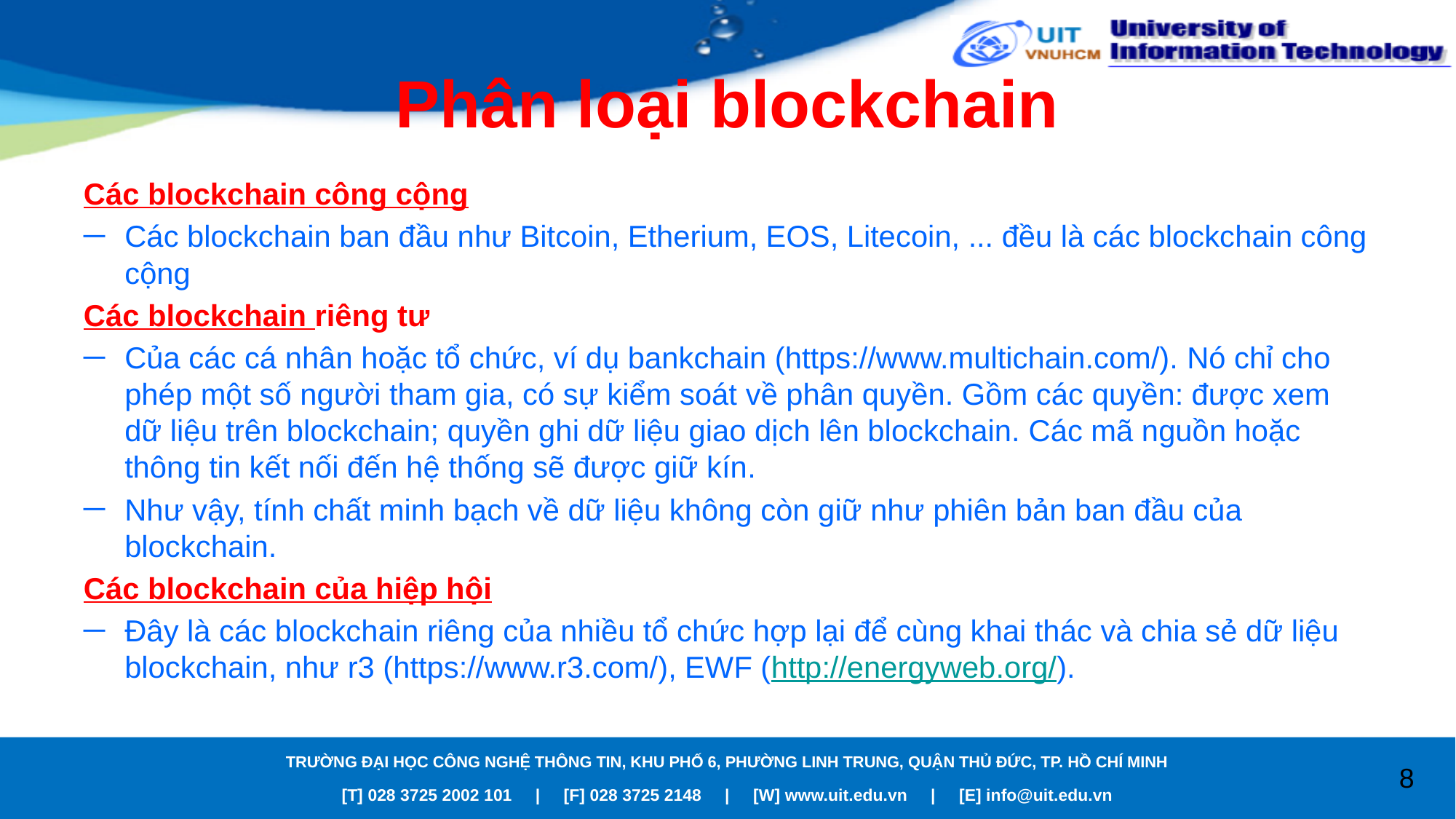

# Phân loại blockchain
Các blockchain công cộng
Các blockchain ban đầu như Bitcoin, Etherium, EOS, Litecoin, ... đều là các blockchain công cộng
Các blockchain riêng tư
Của các cá nhân hoặc tổ chức, ví dụ bankchain (https://www.multichain.com/). Nó chỉ cho phép một số người tham gia, có sự kiểm soát về phân quyền. Gồm các quyền: được xem dữ liệu trên blockchain; quyền ghi dữ liệu giao dịch lên blockchain. Các mã nguồn hoặc thông tin kết nối đến hệ thống sẽ được giữ kín.
Như vậy, tính chất minh bạch về dữ liệu không còn giữ như phiên bản ban đầu của blockchain.
Các blockchain của hiệp hội
Đây là các blockchain riêng của nhiều tổ chức hợp lại để cùng khai thác và chia sẻ dữ liệu blockchain, như r3 (https://www.r3.com/), EWF (http://energyweb.org/).